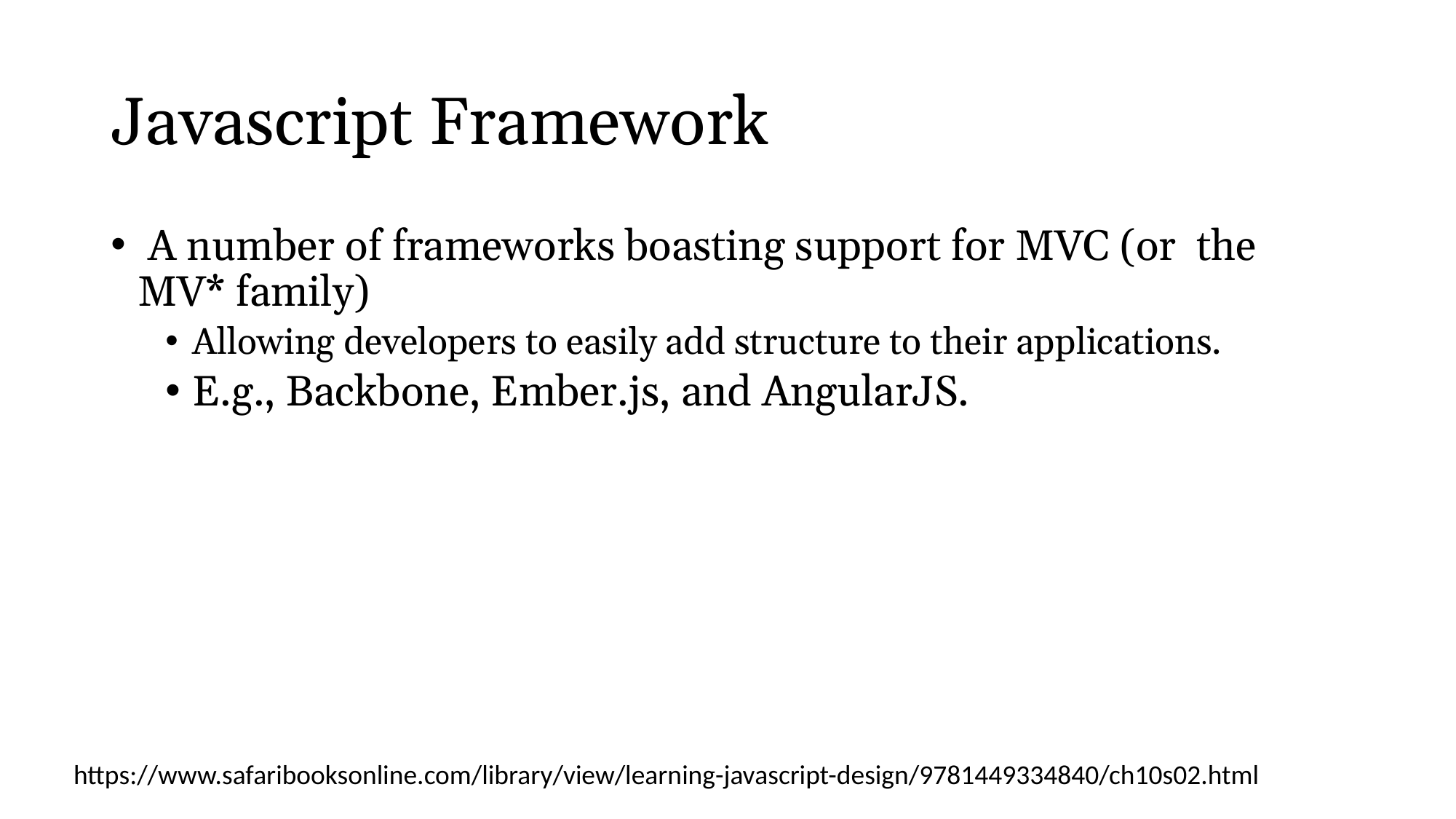

# Javascript Framework
 A number of frameworks boasting support for MVC (or  the MV* family)
Allowing developers to easily add structure to their applications.
E.g., Backbone, Ember.js, and AngularJS.

https://www.safaribooksonline.com/library/view/learning-javascript-design/9781449334840/ch10s02.html